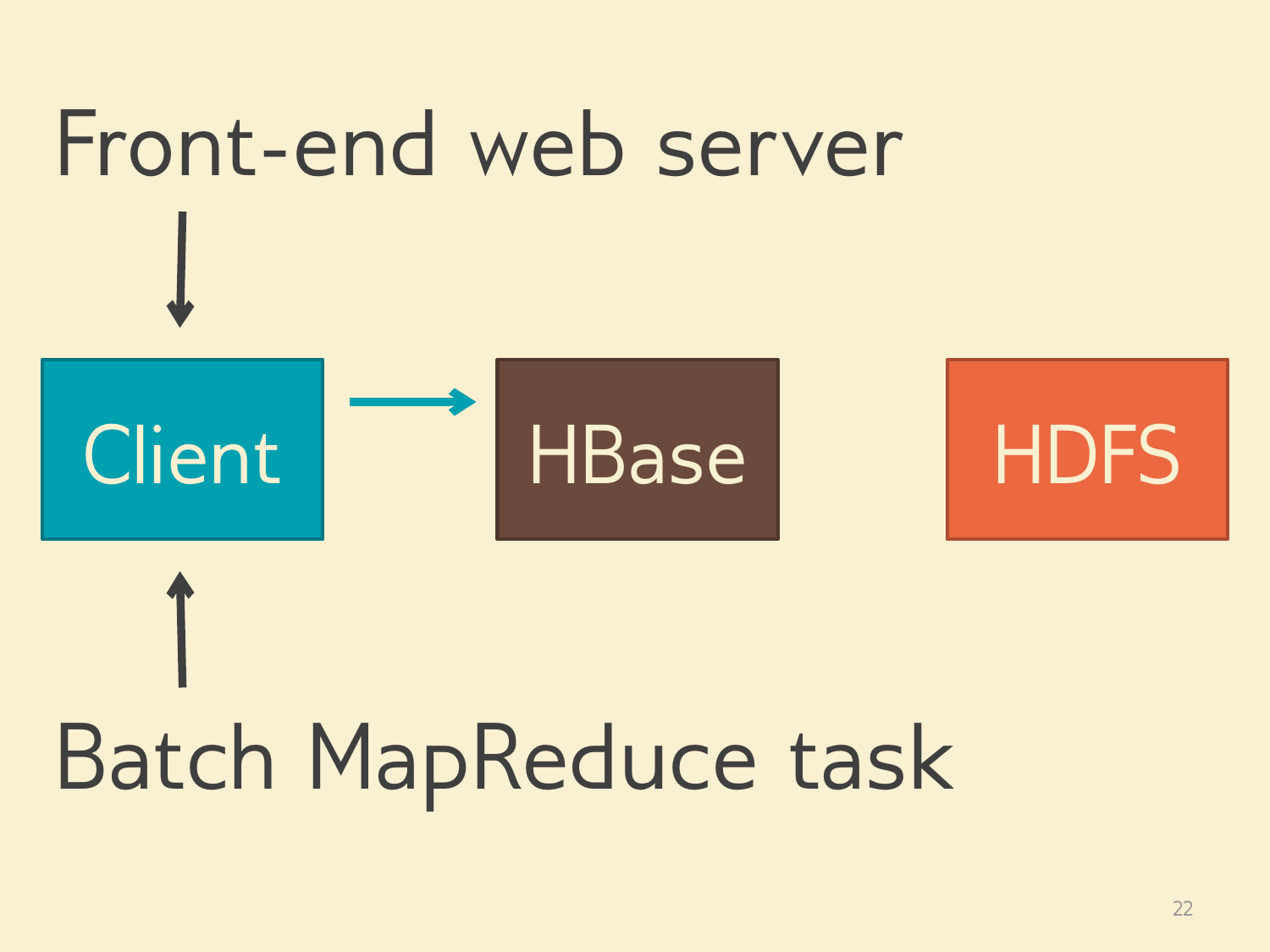

Front-end web server
Client
HBase
HDFS
Batch MapReduce task
22